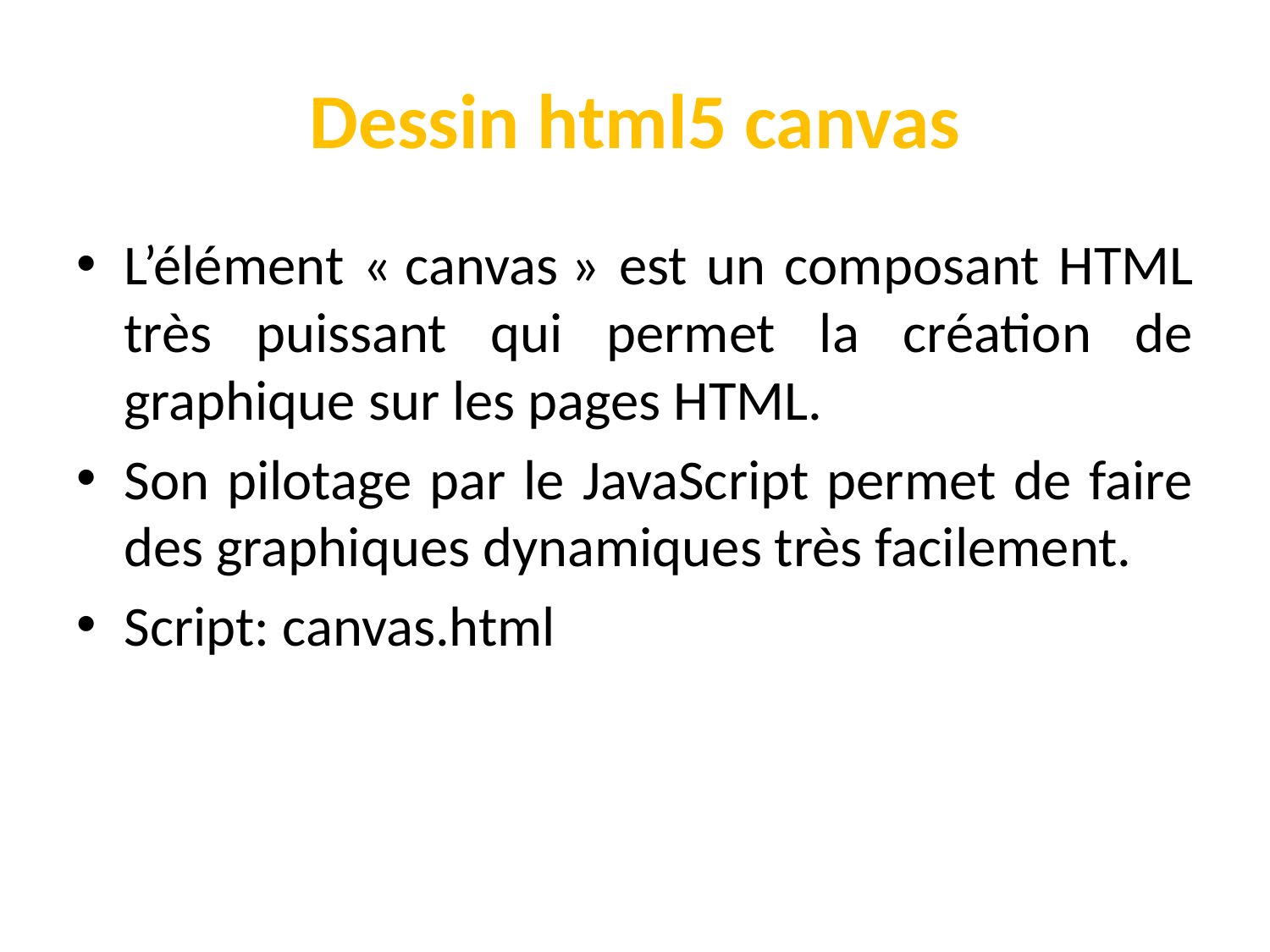

# Dessin html5 canvas
L’élément « canvas » est un composant HTML très puissant qui permet la création de graphique sur les pages HTML.
Son pilotage par le JavaScript permet de faire des graphiques dynamiques très facilement.
Script: canvas.html